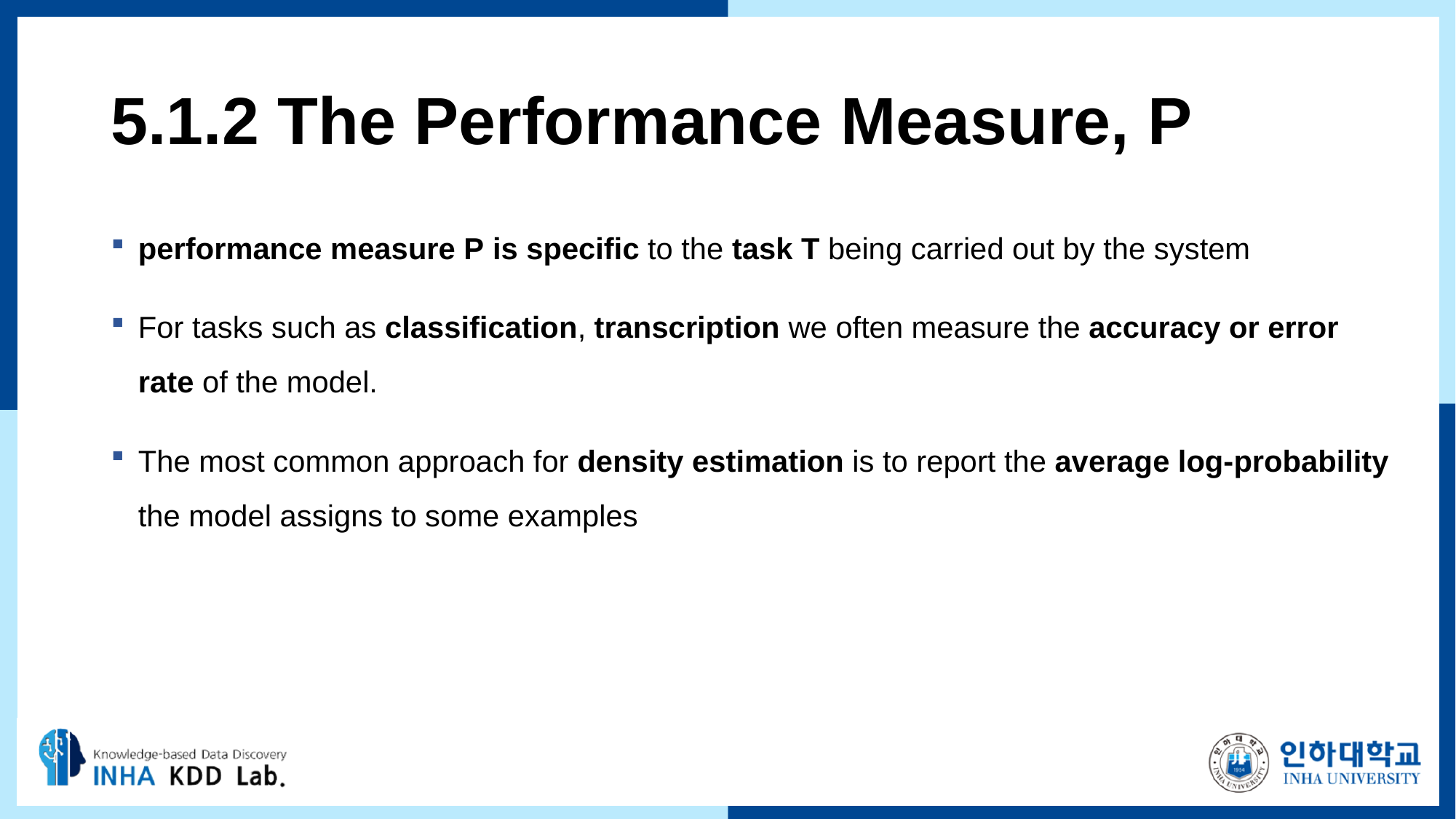

# 5.1.2 The Performance Measure, P
performance measure P is speciﬁc to the task T being carried out by the system
For tasks such as classiﬁcation, transcription we often measure the accuracy or error rate of the model.
The most common approach for density estimation is to report the average log-probability the model assigns to some examples